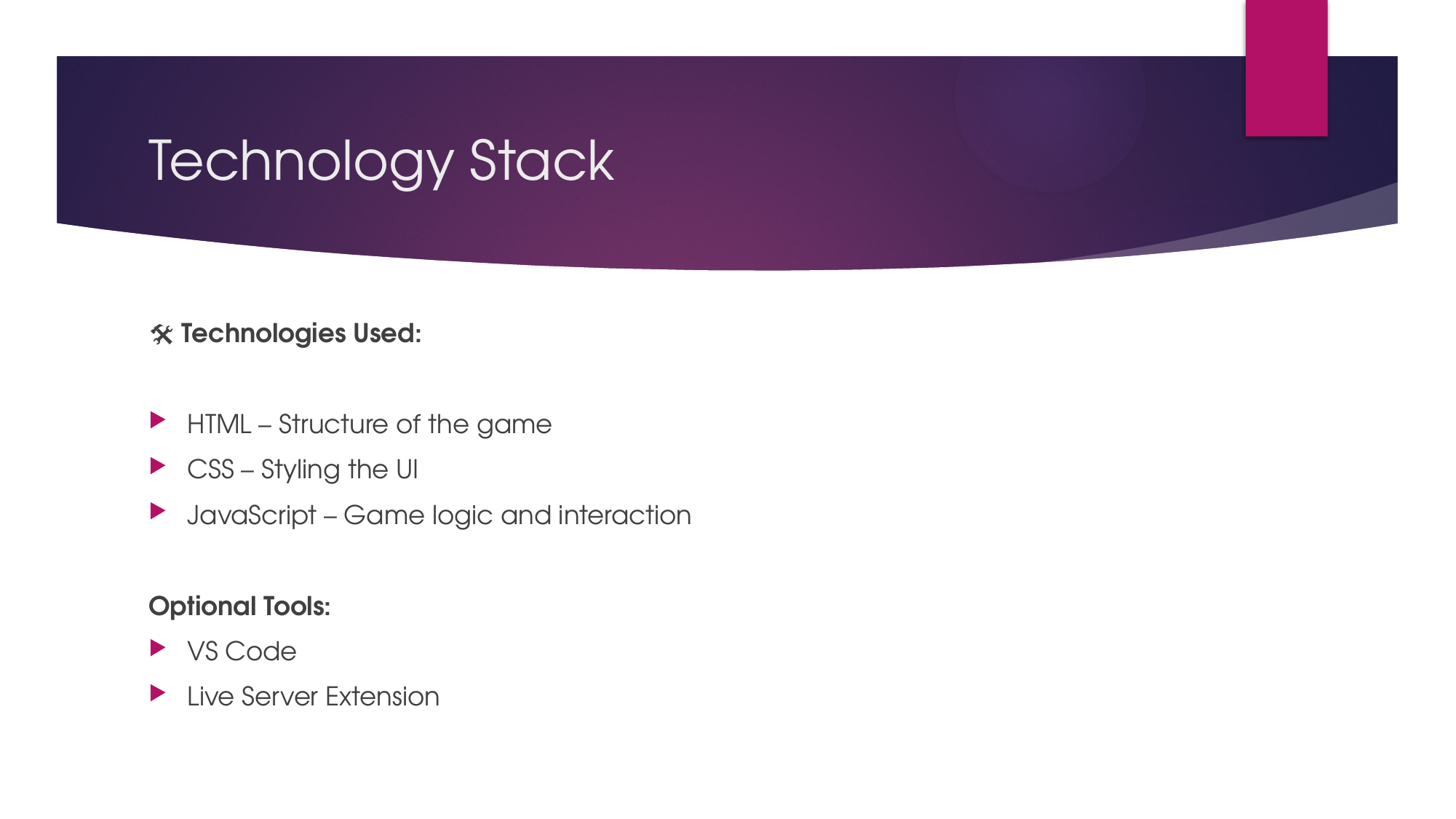

# Technology Stack
🛠 Technologies Used:

HTML – Structure of the game
CSS – Styling the UI
JavaScript – Game logic and interaction

Optional Tools:
VS Code
Live Server Extension